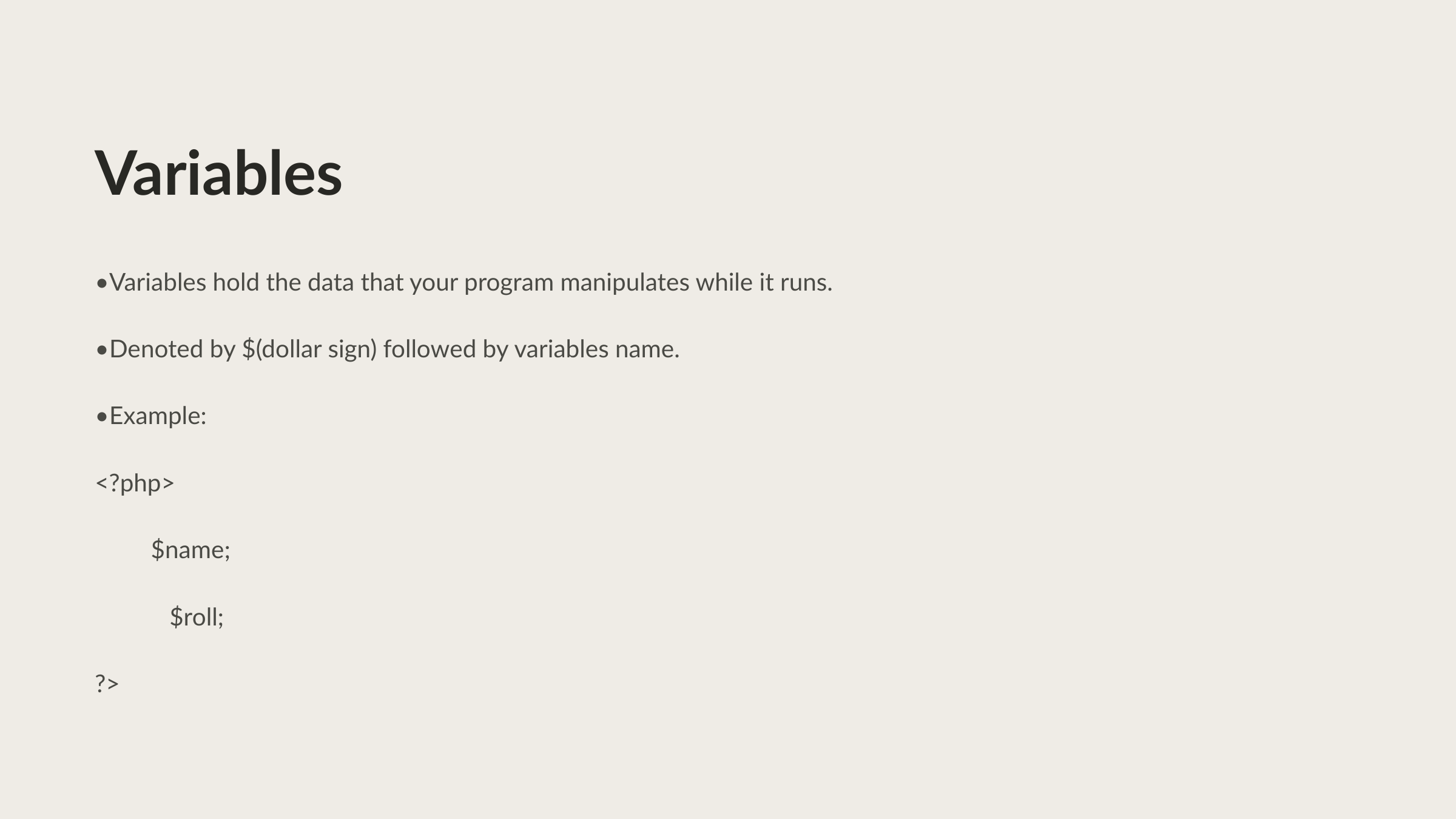

Variables
•Variables hold the data that your program manipulates while it runs.
•Denoted by $(dollar sign) followed by variables name.
•Example:
<?php>
         $name;
            $roll;
?>